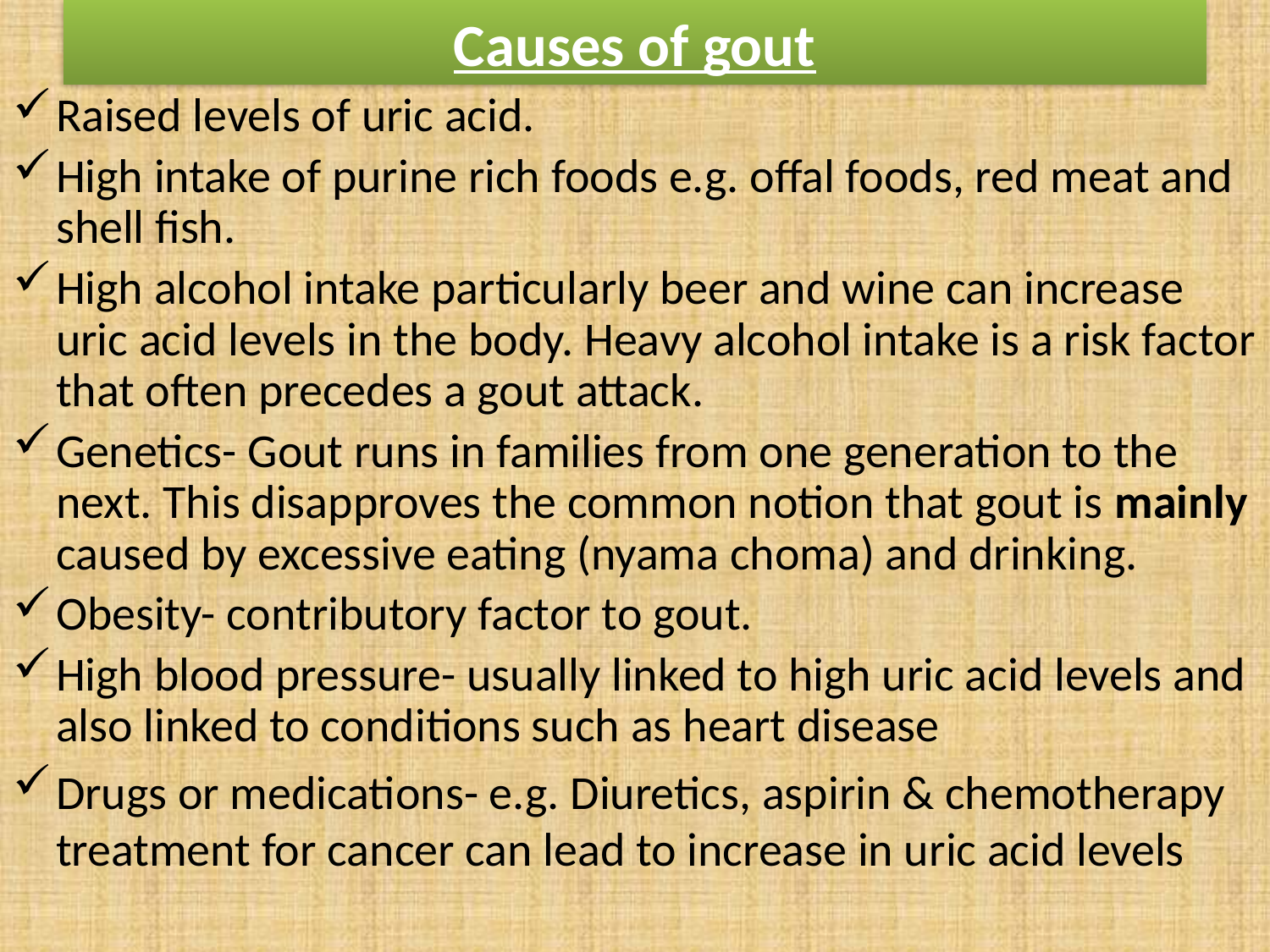

# Causes of gout
Raised levels of uric acid.
High intake of purine rich foods e.g. offal foods, red meat and shell fish.
High alcohol intake particularly beer and wine can increase uric acid levels in the body. Heavy alcohol intake is a risk factor that often precedes a gout attack.
Genetics- Gout runs in families from one generation to the next. This disapproves the common notion that gout is mainly caused by excessive eating (nyama choma) and drinking.
Obesity- contributory factor to gout.
High blood pressure- usually linked to high uric acid levels and also linked to conditions such as heart disease
Drugs or medications- e.g. Diuretics, aspirin & chemotherapy treatment for cancer can lead to increase in uric acid levels